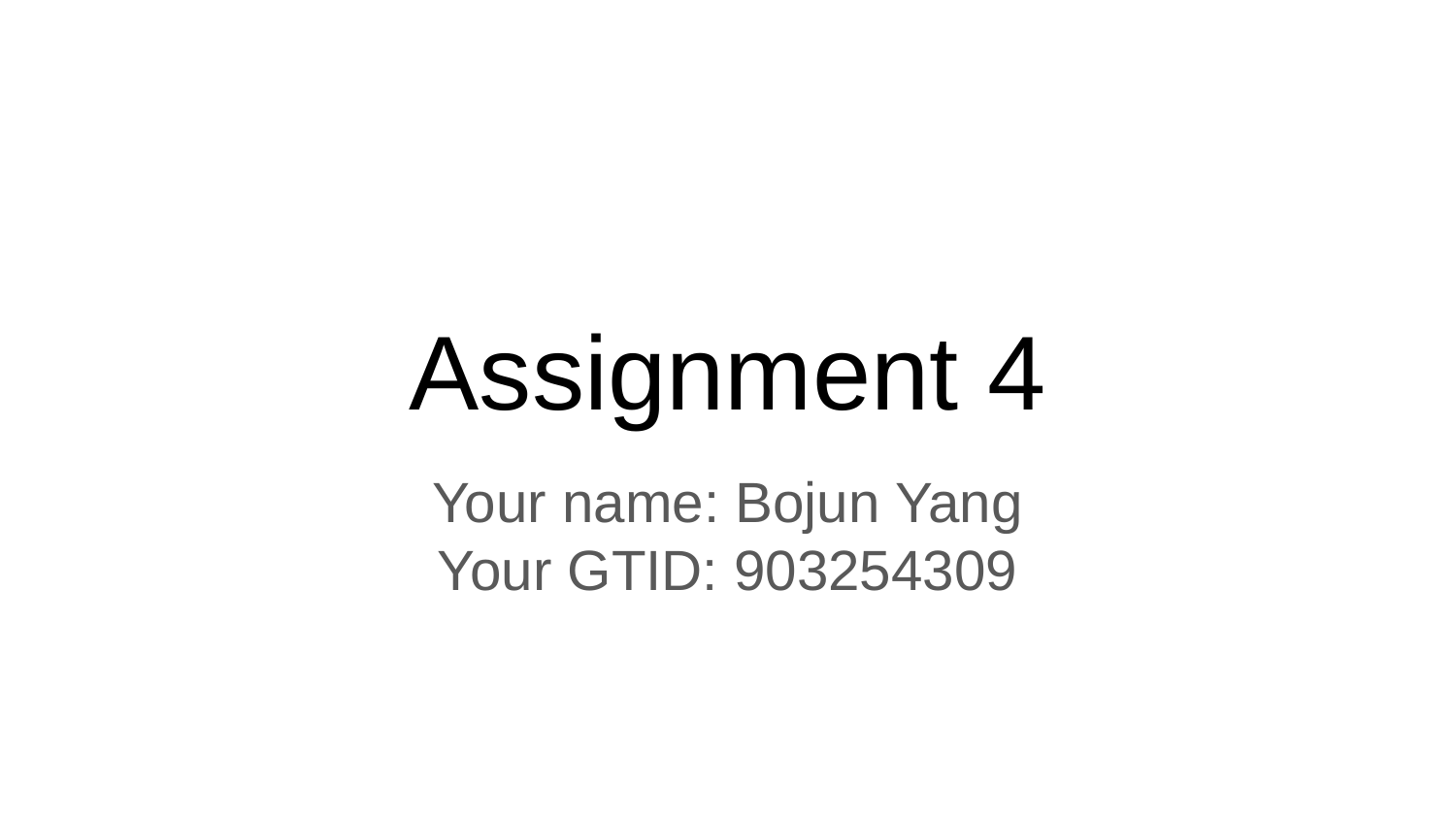

# Assignment 4
Your name: Bojun Yang
Your GTID: 903254309